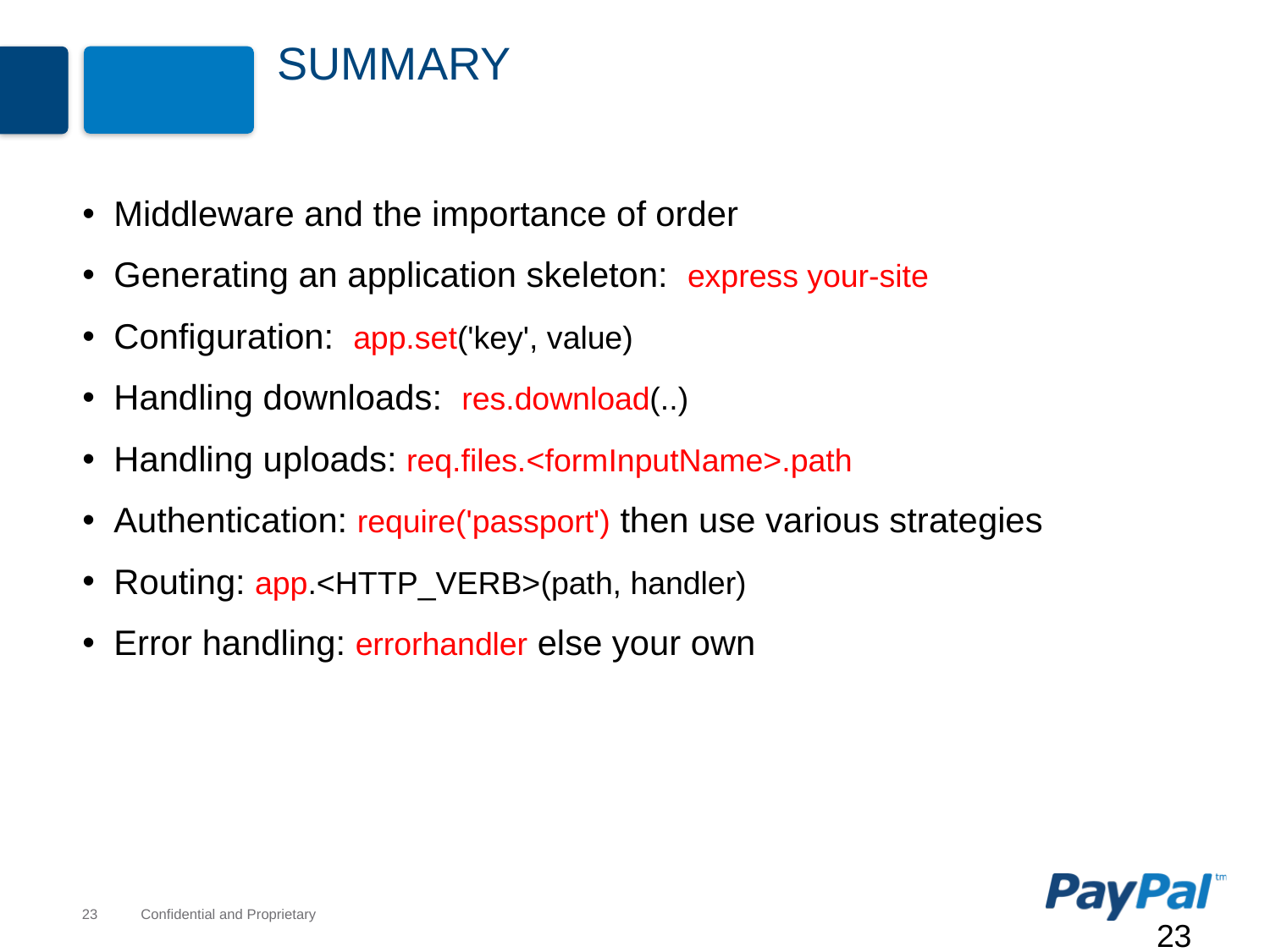

# Summary
Middleware and the importance of order
Generating an application skeleton:  express your-site
Configuration:  app.set('key', value)
Handling downloads:  res.download(..)
Handling uploads: req.files.<formInputName>.path
Authentication: require('passport') then use various strategies
Routing: app.<HTTP_VERB>(path, handler)
Error handling: errorhandler else your own
23